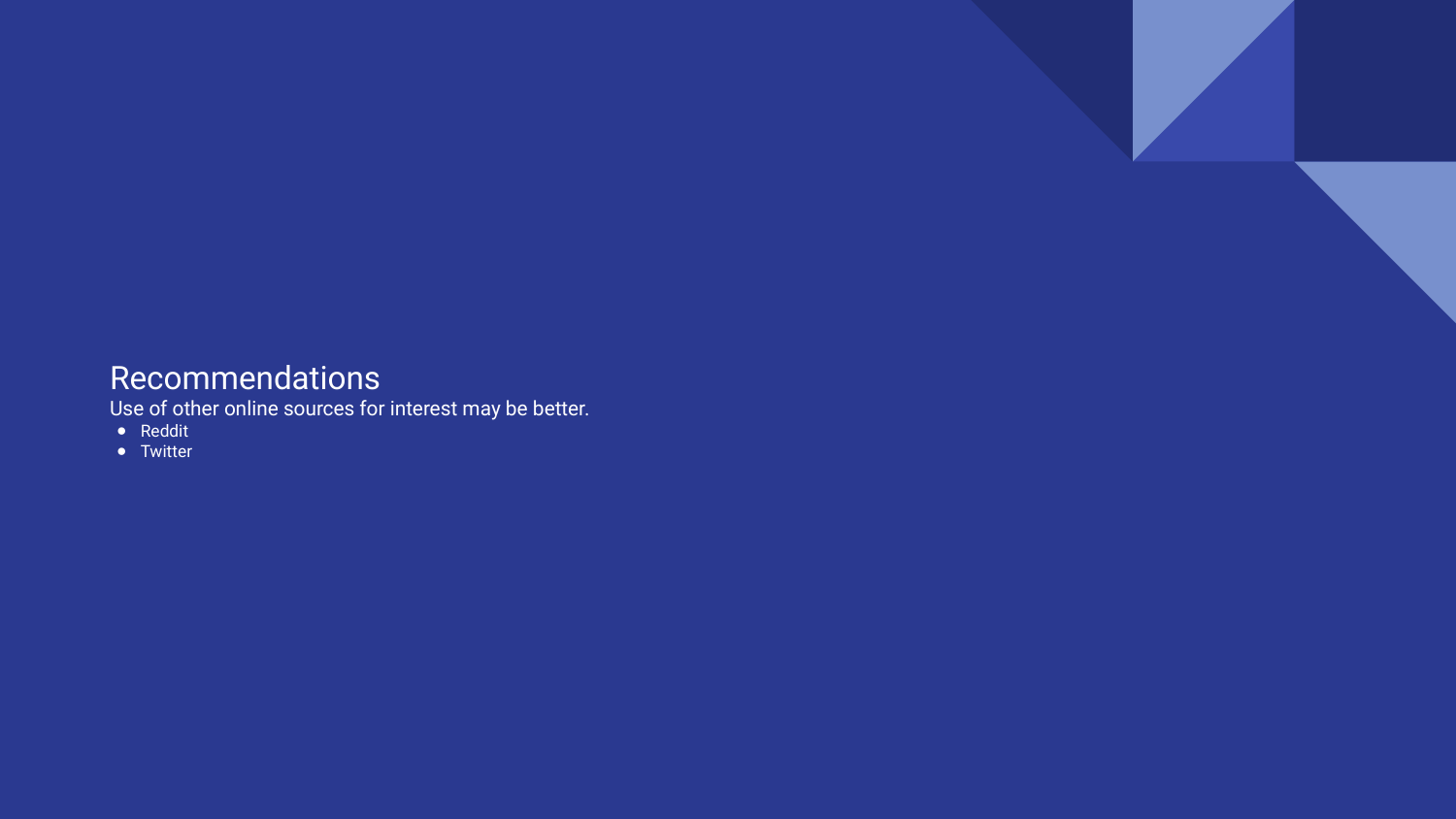

# Recommendations
Use of other online sources for interest may be better.
Reddit
Twitter